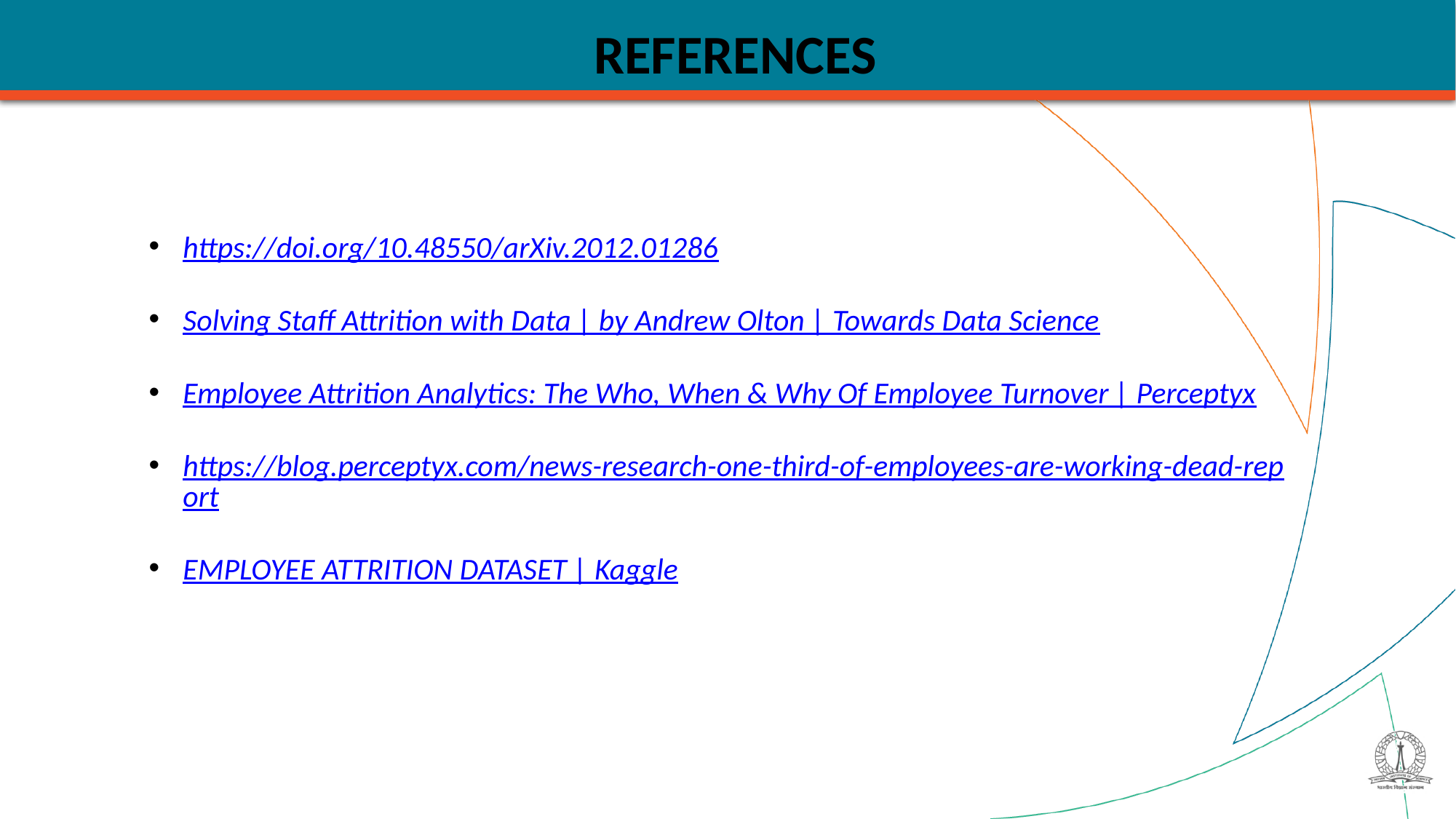

REFERENCES

https://doi.org/10.48550/arXiv.2012.01286

Solving Staff Attrition with Data | by Andrew Olton | Towards Data Science

Employee Attrition Analytics: The Who, When & Why Of Employee Turnover | Perceptyx

https://blog.perceptyx.com/news-research-one-third-of-employees-are-working-dead-report

EMPLOYEE ATTRITION DATASET | Kaggle